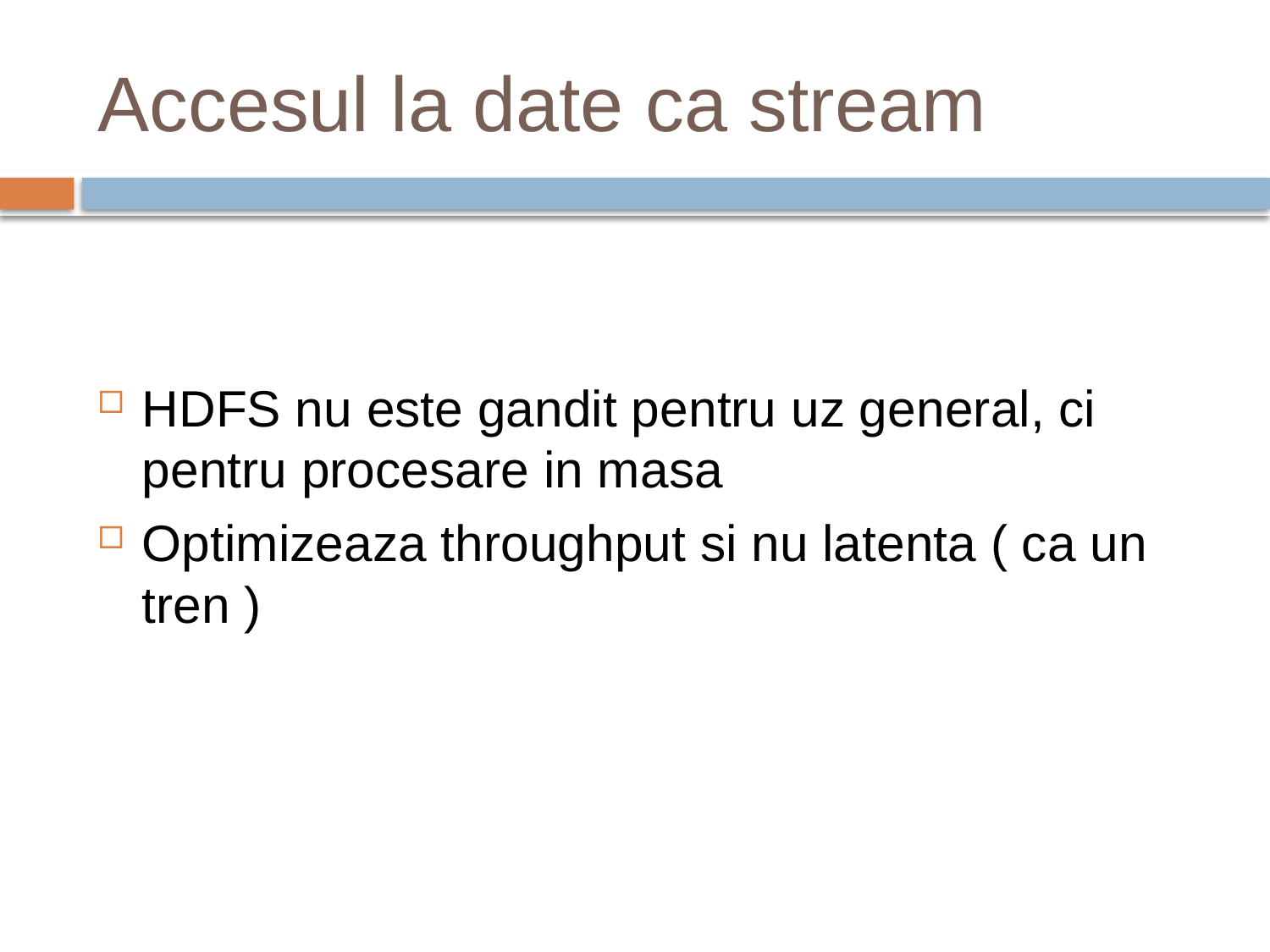

# Accesul la date ca stream

HDFS nu este gandit pentru uz general, ci pentru procesare in masa
Optimizeaza throughput si nu latenta ( ca un tren )